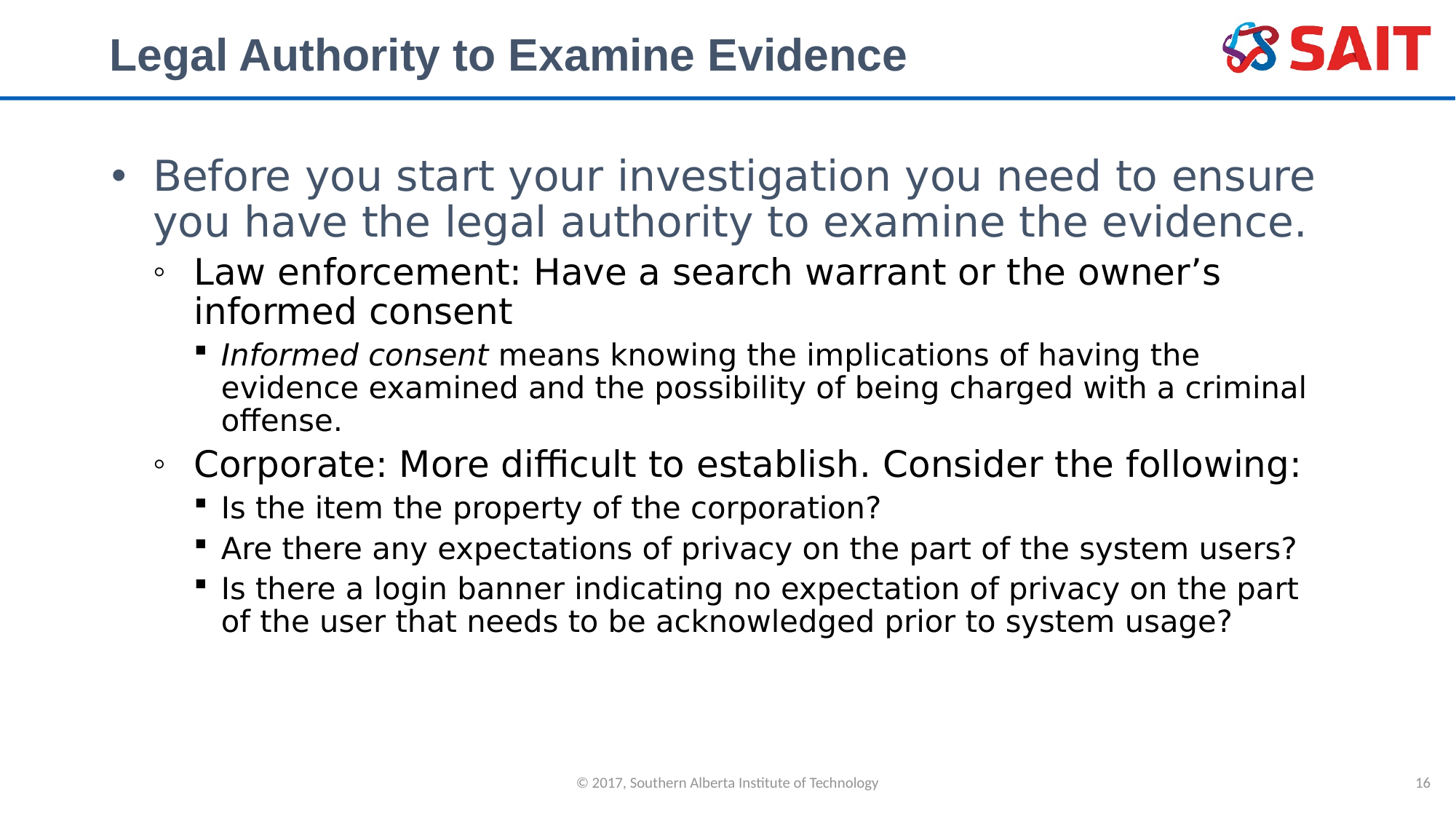

# Legal Authority to Examine Evidence
Before you start your investigation you need to ensure you have the legal authority to examine the evidence.
Law enforcement: Have a search warrant or the owner’s informed consent
Informed consent means knowing the implications of having the evidence examined and the possibility of being charged with a criminal offense.
Corporate: More difficult to establish. Consider the following:
Is the item the property of the corporation?
Are there any expectations of privacy on the part of the system users?
Is there a login banner indicating no expectation of privacy on the part of the user that needs to be acknowledged prior to system usage?